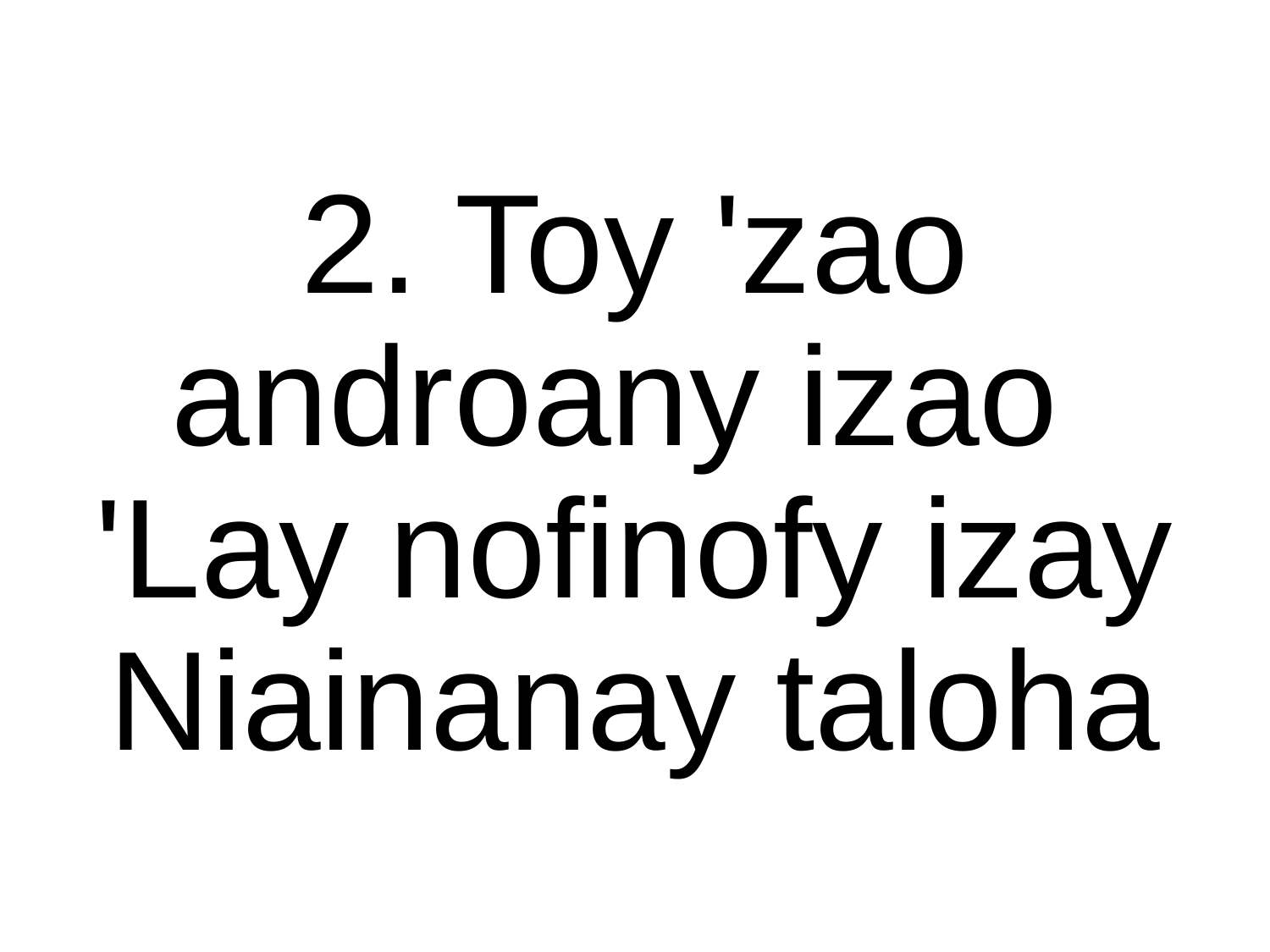

2. Toy 'zao androany izao
'Lay nofinofy izay
Niainanay taloha